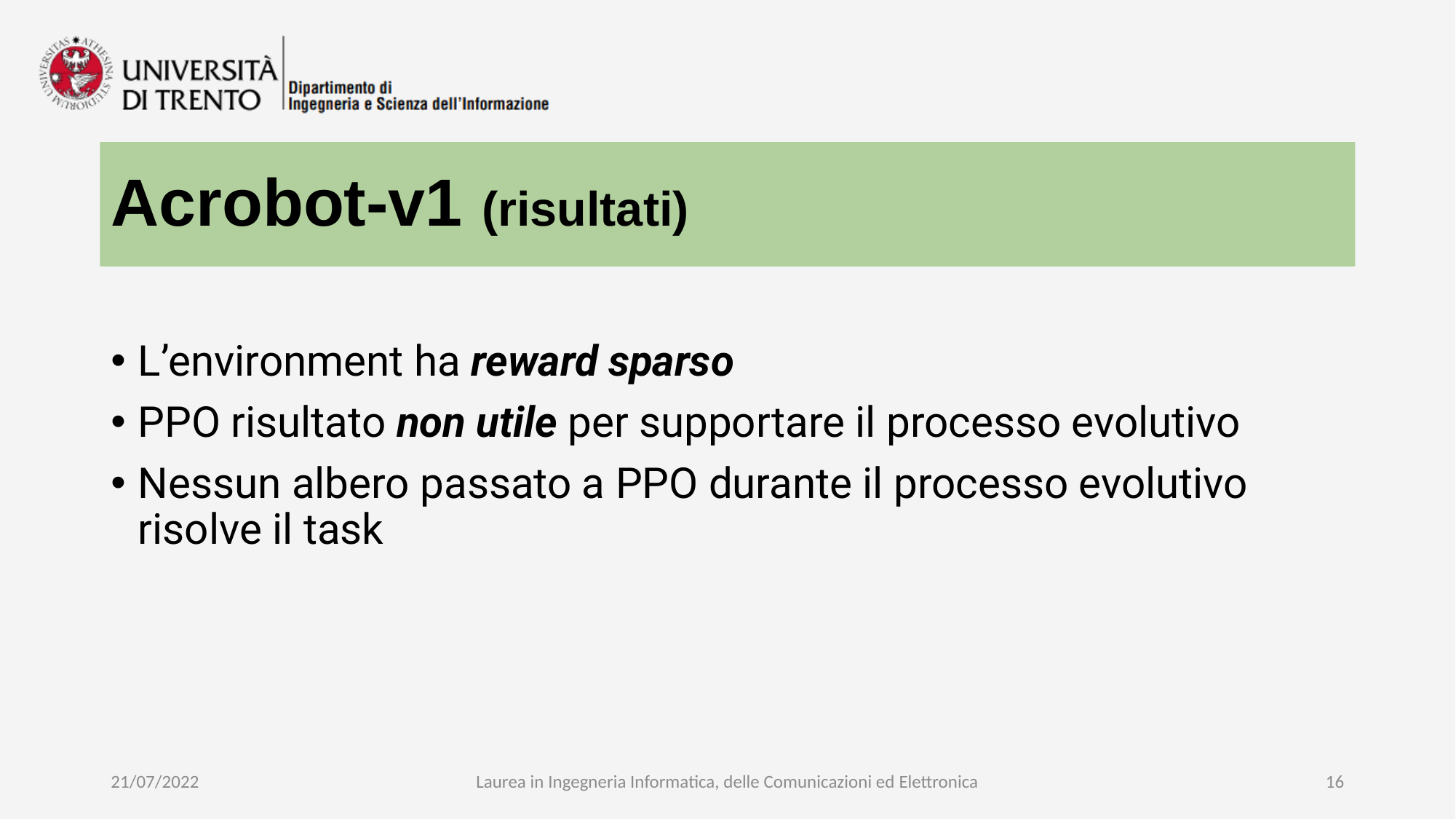

# Acrobot-v1 (risultati)
L’environment ha reward sparso
PPO risultato non utile per supportare il processo evolutivo
Nessun albero passato a PPO durante il processo evolutivo risolve il task
21/07/2022
Laurea in Ingegneria Informatica, delle Comunicazioni ed Elettronica
16